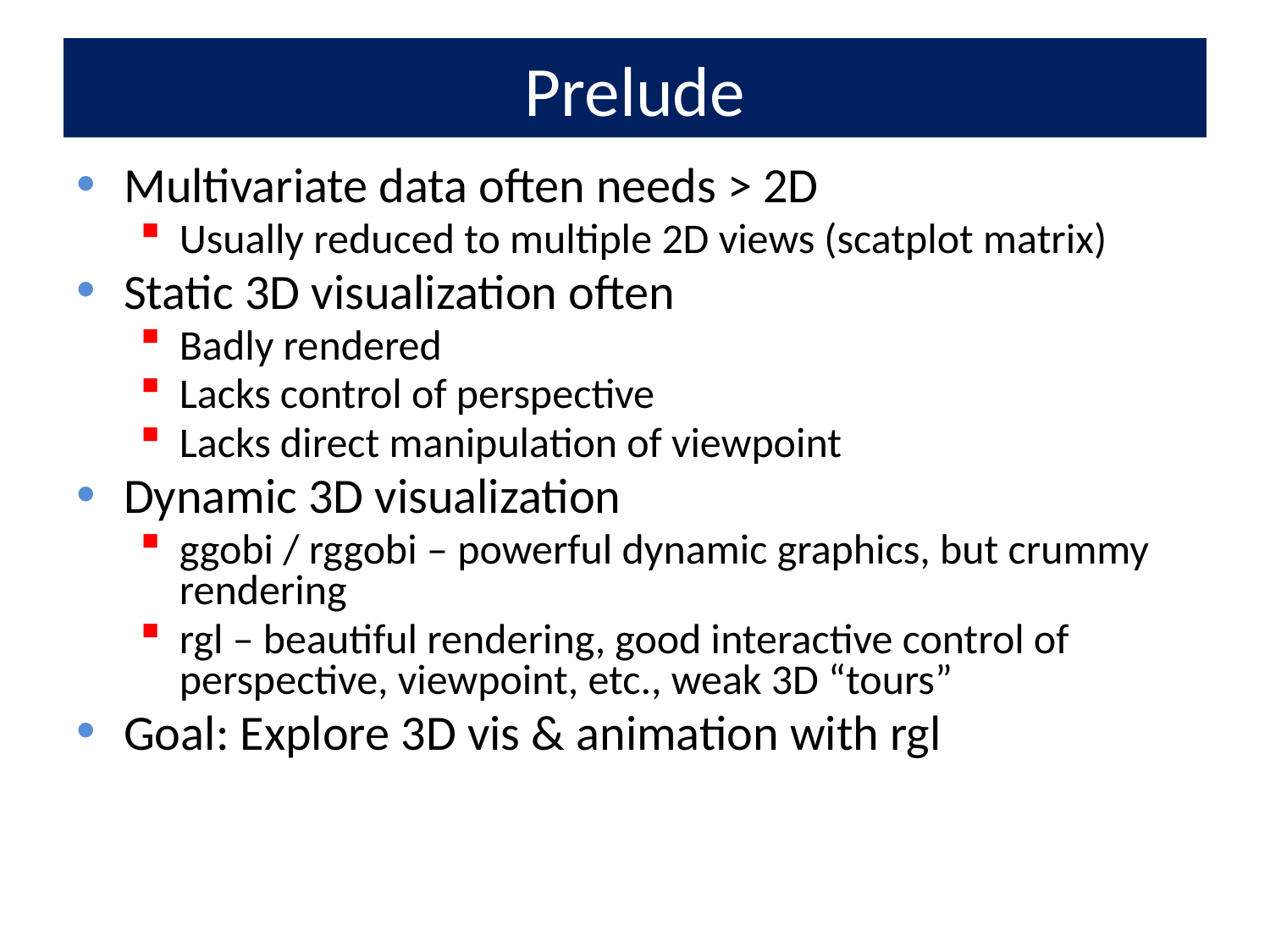

# Prelude
Multivariate data often needs > 2D
Usually reduced to multiple 2D views (scatplot matrix)
Static 3D visualization often
Badly rendered
Lacks control of perspective
Lacks direct manipulation of viewpoint
Dynamic 3D visualization
ggobi / rggobi – powerful dynamic graphics, but crummy rendering
rgl – beautiful rendering, good interactive control of perspective, viewpoint, etc., weak 3D “tours”
Goal: Explore 3D vis & animation with rgl